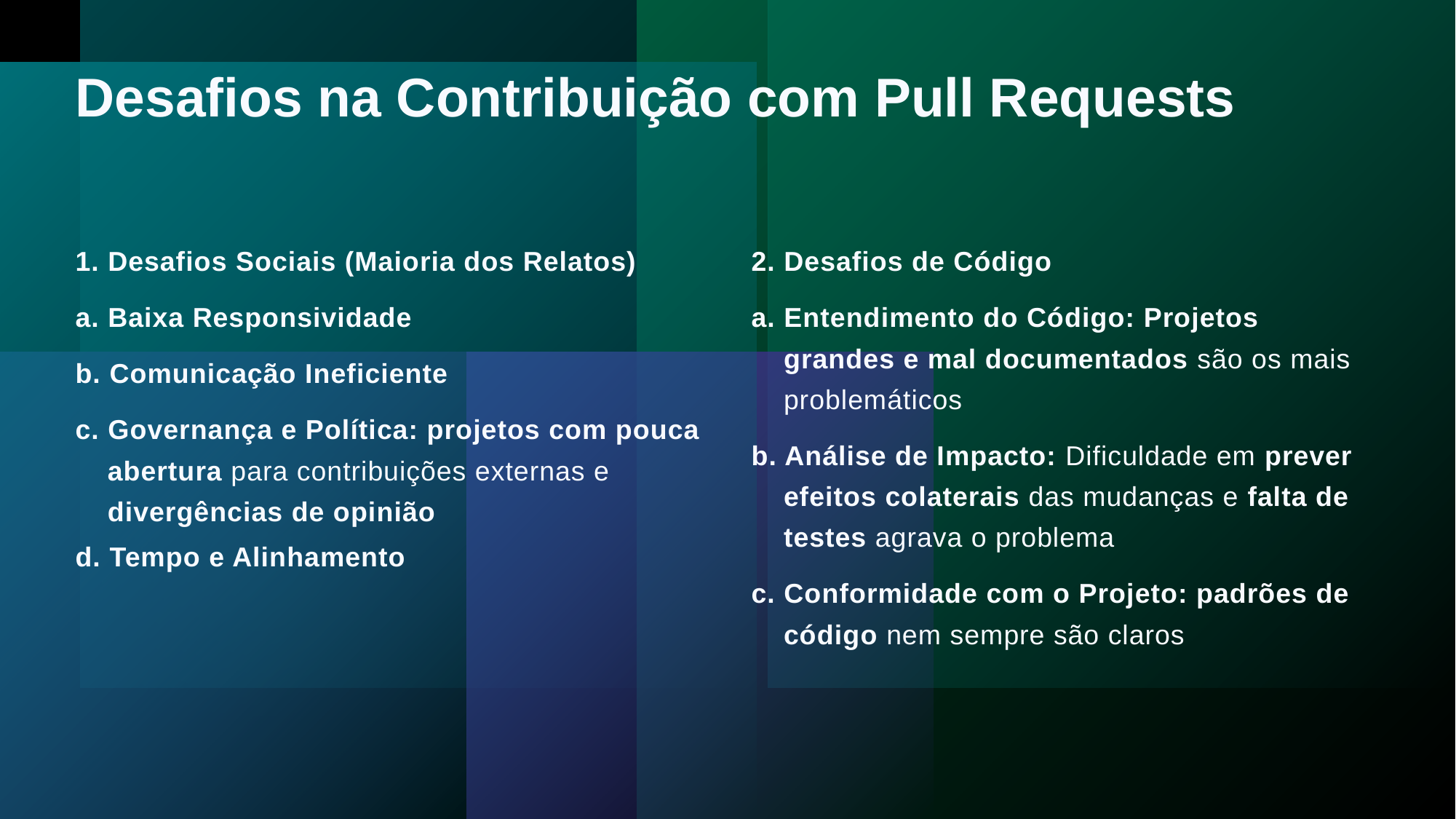

# Desafios na Contribuição com Pull Requests
1. Desafios Sociais (Maioria dos Relatos)
a. Baixa Responsividade
b. Comunicação Ineficiente
c. Governança e Política: projetos com pouca abertura para contribuições externas e divergências de opinião
d. Tempo e Alinhamento

2. Desafios de Código
a. Entendimento do Código: Projetos grandes e mal documentados são os mais problemáticos
b. Análise de Impacto: Dificuldade em prever efeitos colaterais das mudanças e falta de testes agrava o problema
c. Conformidade com o Projeto: padrões de código nem sempre são claros